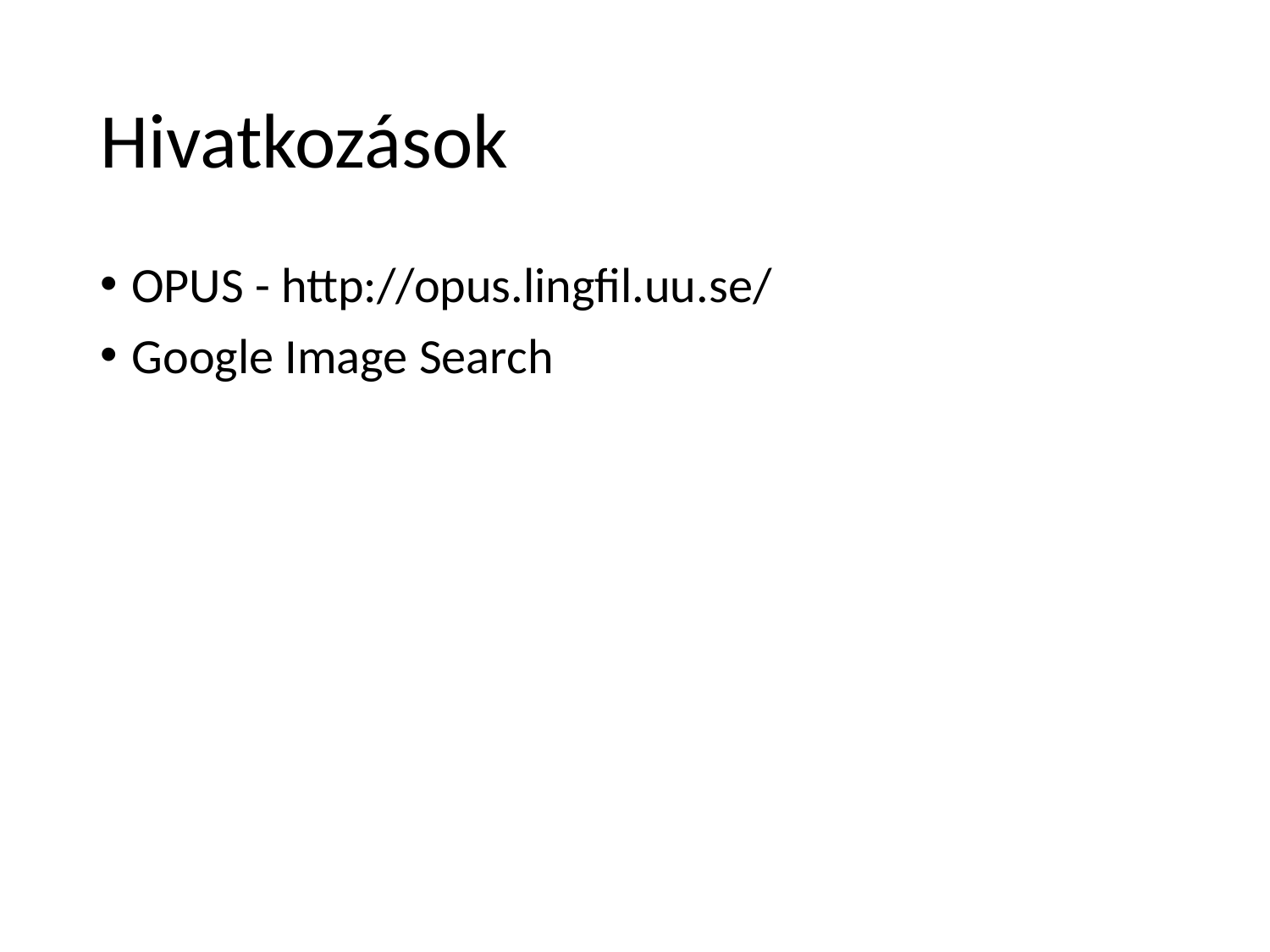

# Hivatkozások
OPUS - http://opus.lingfil.uu.se/
Google Image Search